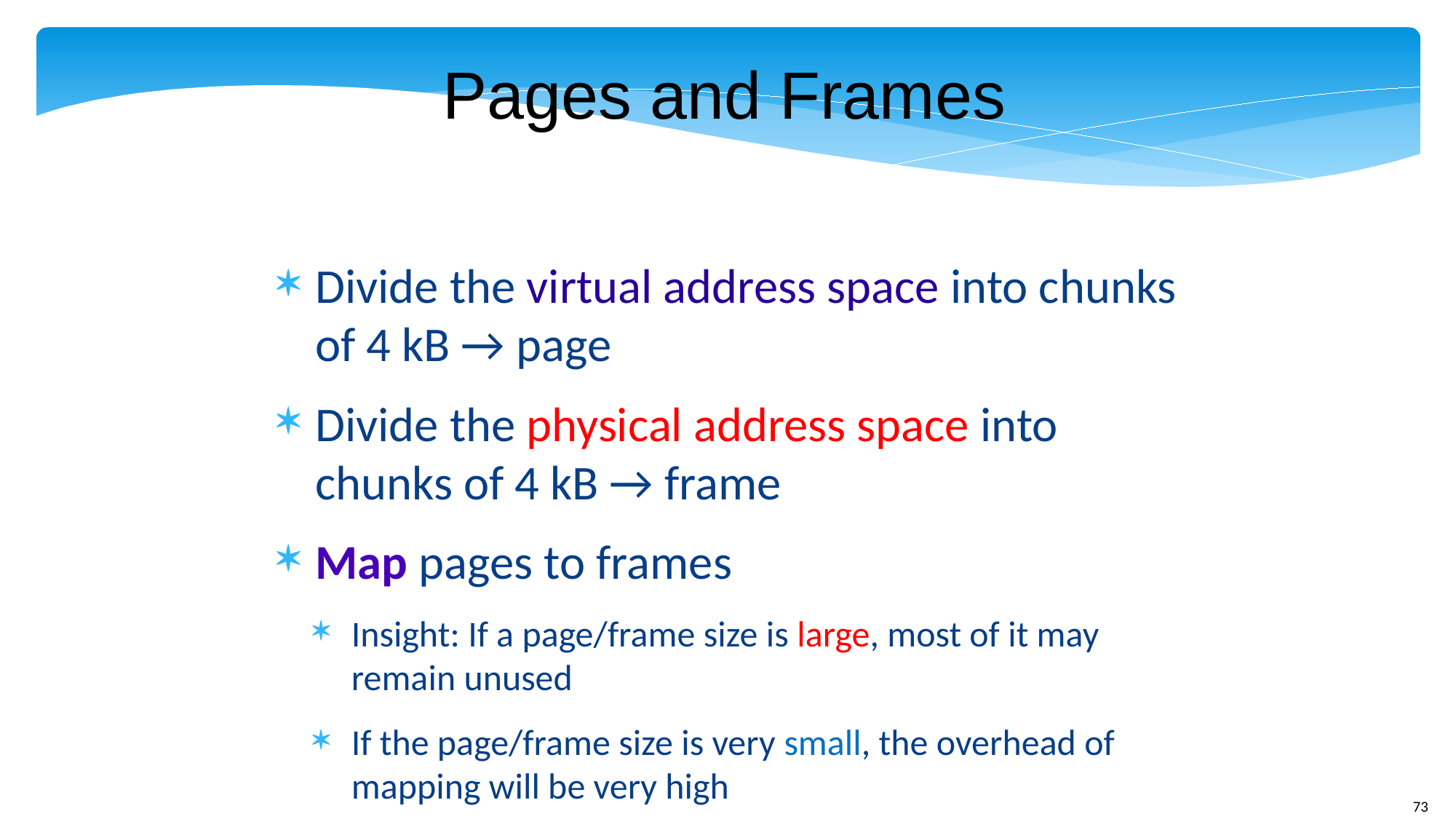

Pages and Frames
Divide the virtual address space into chunks of 4 kB → page
Divide the physical address space into chunks of 4 kB → frame
Map pages to frames
Insight: If a page/frame size is large, most of it may remain unused
If the page/frame size is very small, the overhead of mapping will be very high